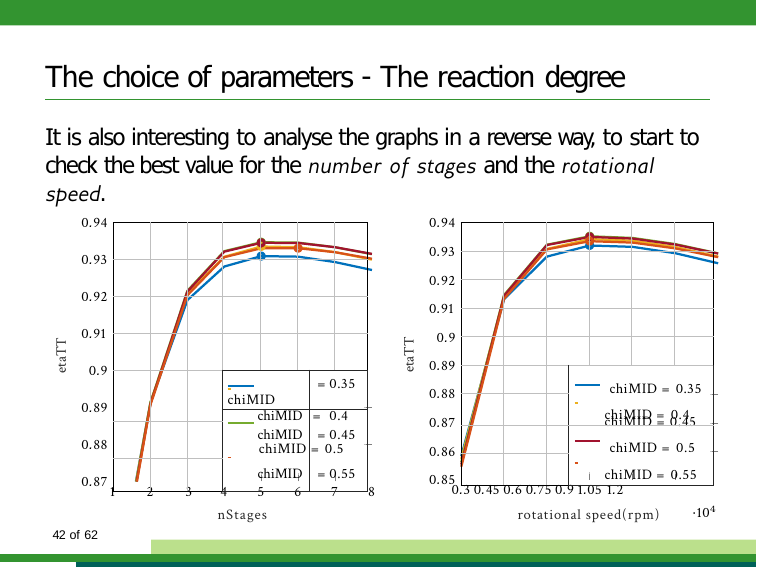

# The choice of parameters - The reaction degree

It is also interesting to analyse the graphs in a reverse way, to start to  check the best value for the number of stages and the rotational speed.
0.94
0.94
|  |  |  |  |  |  |  |
| --- | --- | --- | --- | --- | --- | --- |
|  |  |  |  |  |  |  |
|  |  |  |  |  |  |  |
|  |  |  |  |  |  |  |
|  |  |  |  |  |  |  |
|  |  |  | chiMID = 0.35 chiMID = 0.4 |  |  |  |
|  |  |  |  |  |  |  |
|  |  |  | chiMID = 0.5 chiMID = 0.55 |  |  |  |
|  |  |  |  |  |  |  |
|  |  |  |  |  |  |  |  |  |
| --- | --- | --- | --- | --- | --- | --- | --- | --- |
|  |  |  |  |  |  |  |  |  |
|  |  |  |  |  |  |  |  |  |
|  |  |  |  |  |  |  |  |  |
|  |  |  | chiMID |  |  | = | 0.35 |  |
|  |  |  | chiMID |  |  | = | 0.4 |  |
|  |  |  |  |  |  |  |  |  |
|  |  |  | chiMID |  |  | = | 0.45 |  |
|  |  |  | chiMID |  |  | = | 0.55 |  |
0.93
0.92

0.93

0.92
0.91
0.9
0.89
0.88
0.91
etaTT
etaTT
0.9

0.89
0.87
0.86

chiMID = 0.45

 	chiMID = 0.5
0.88

0.85
0.87

0.3 0.45 0.6 0.75 0.9 1.05 1.2
1
2	3
4
5
6
7
8
·104
rotational speed(rpm)
nStages
42 of 62